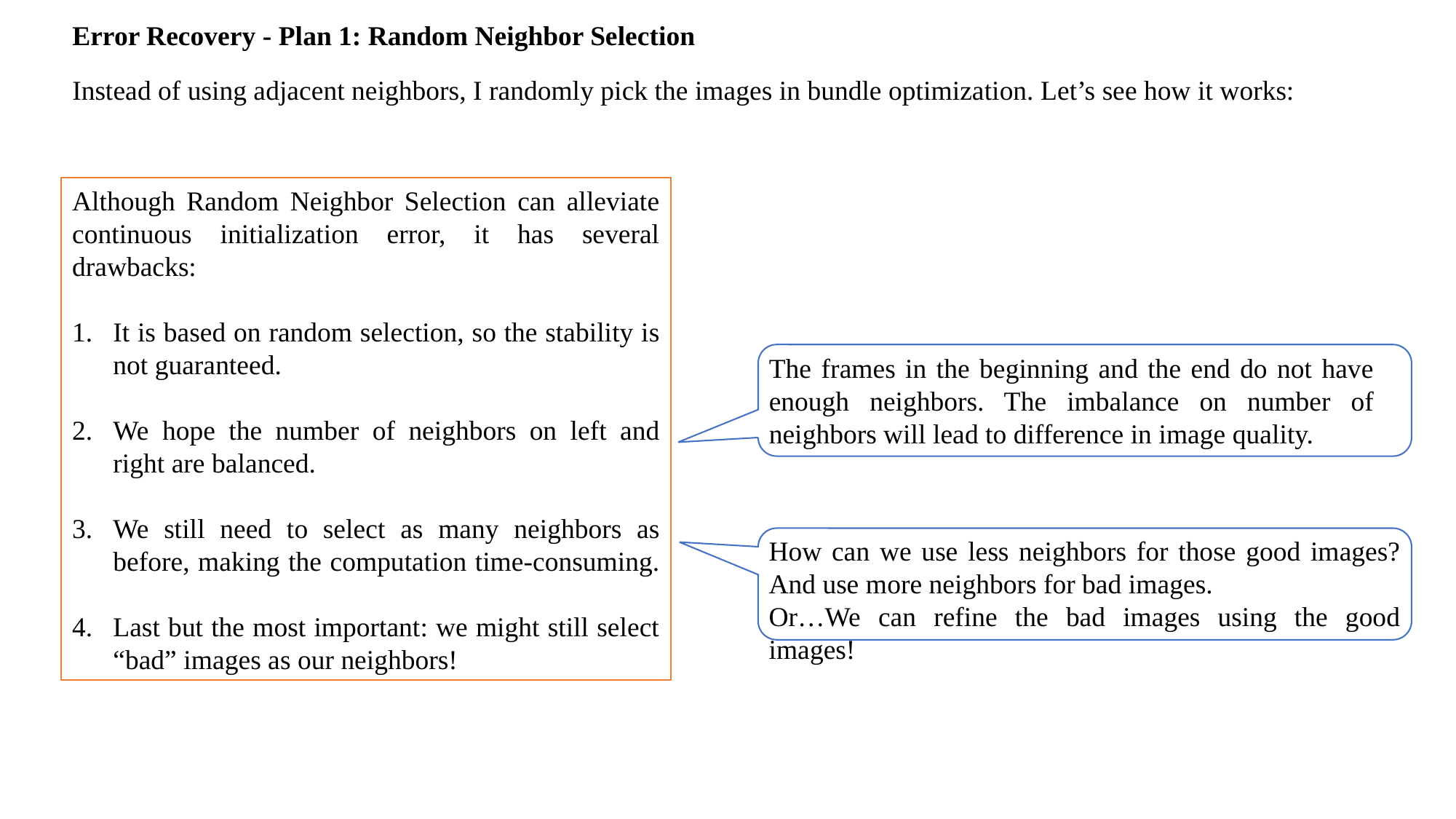

Error Recovery - Plan 1: Random Neighbor Selection
Instead of using adjacent neighbors, I randomly pick the images in bundle optimization. Let’s see how it works:
Although Random Neighbor Selection can alleviate continuous initialization error, it has several drawbacks:

It is based on random selection, so the stability is not guaranteed.

We hope the number of neighbors on left and right are balanced.

We still need to select as many neighbors as before, making the computation time-consuming.

Last but the most important: we might still select “bad” images as our neighbors!

The frames in the beginning and the end do not have enough neighbors. The imbalance on number of neighbors will lead to difference in image quality.

How can we use less neighbors for those good images? And use more neighbors for bad images.
Or…We can refine the bad images using the good images!